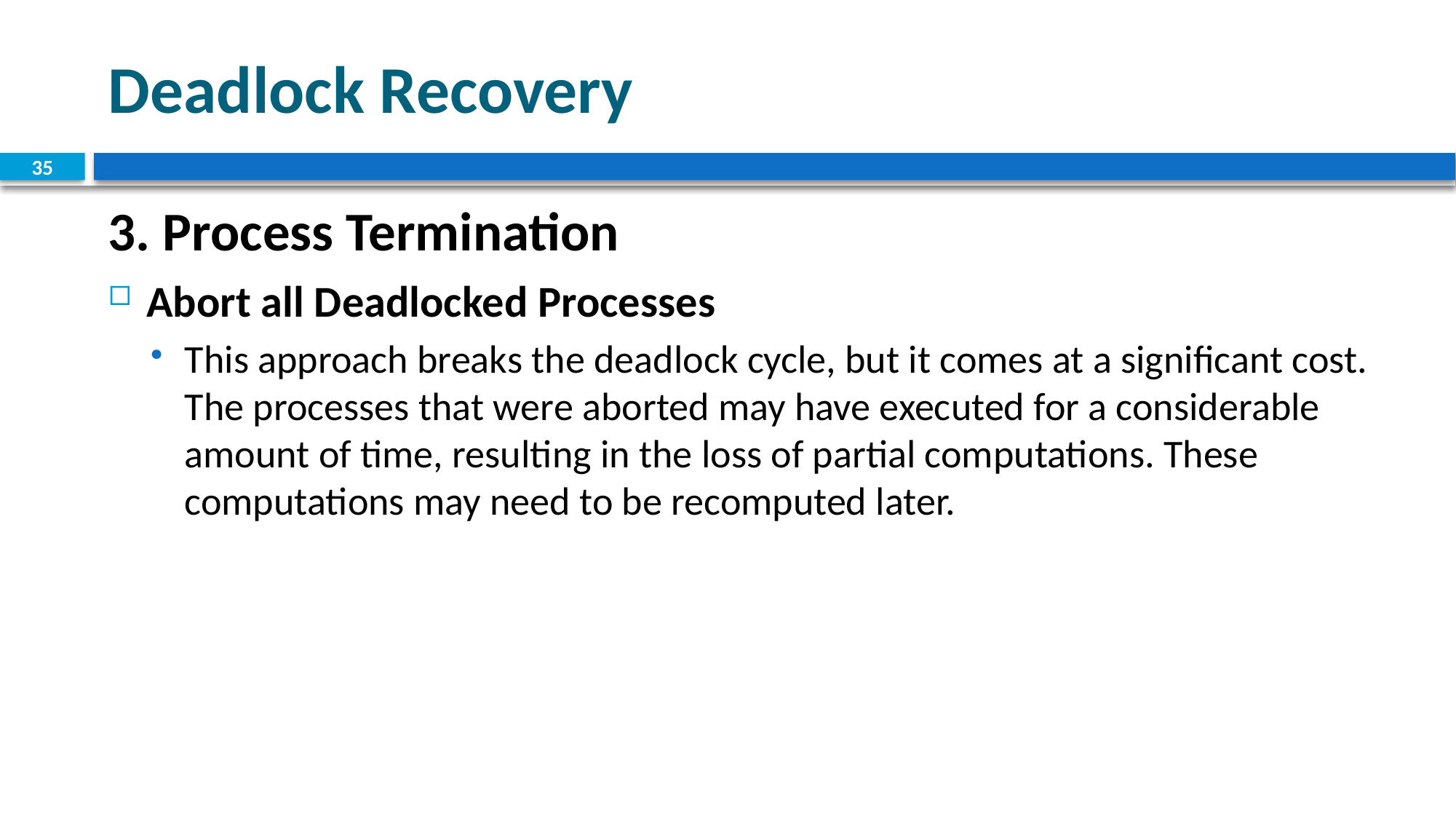

# Deadlock Recovery
35
3. Process Termination
Abort all Deadlocked Processes
This approach breaks the deadlock cycle, but it comes at a significant cost. The processes that were aborted may have executed for a considerable amount of time, resulting in the loss of partial computations. These computations may need to be recomputed later.